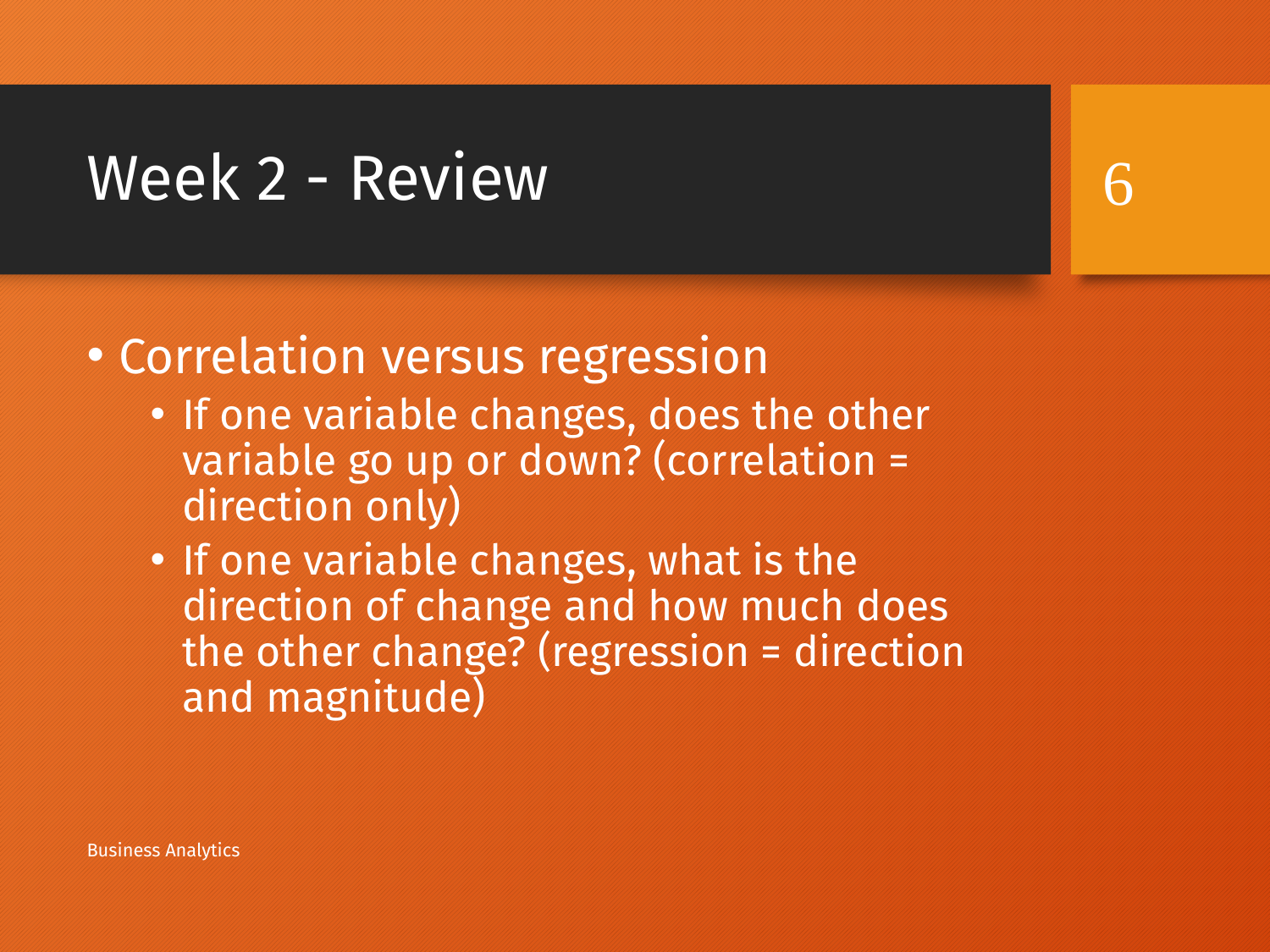

# Week 2 - Review
6
Correlation versus regression
If one variable changes, does the other variable go up or down? (correlation = direction only)
If one variable changes, what is the direction of change and how much does the other change? (regression = direction and magnitude)

Business Analytics